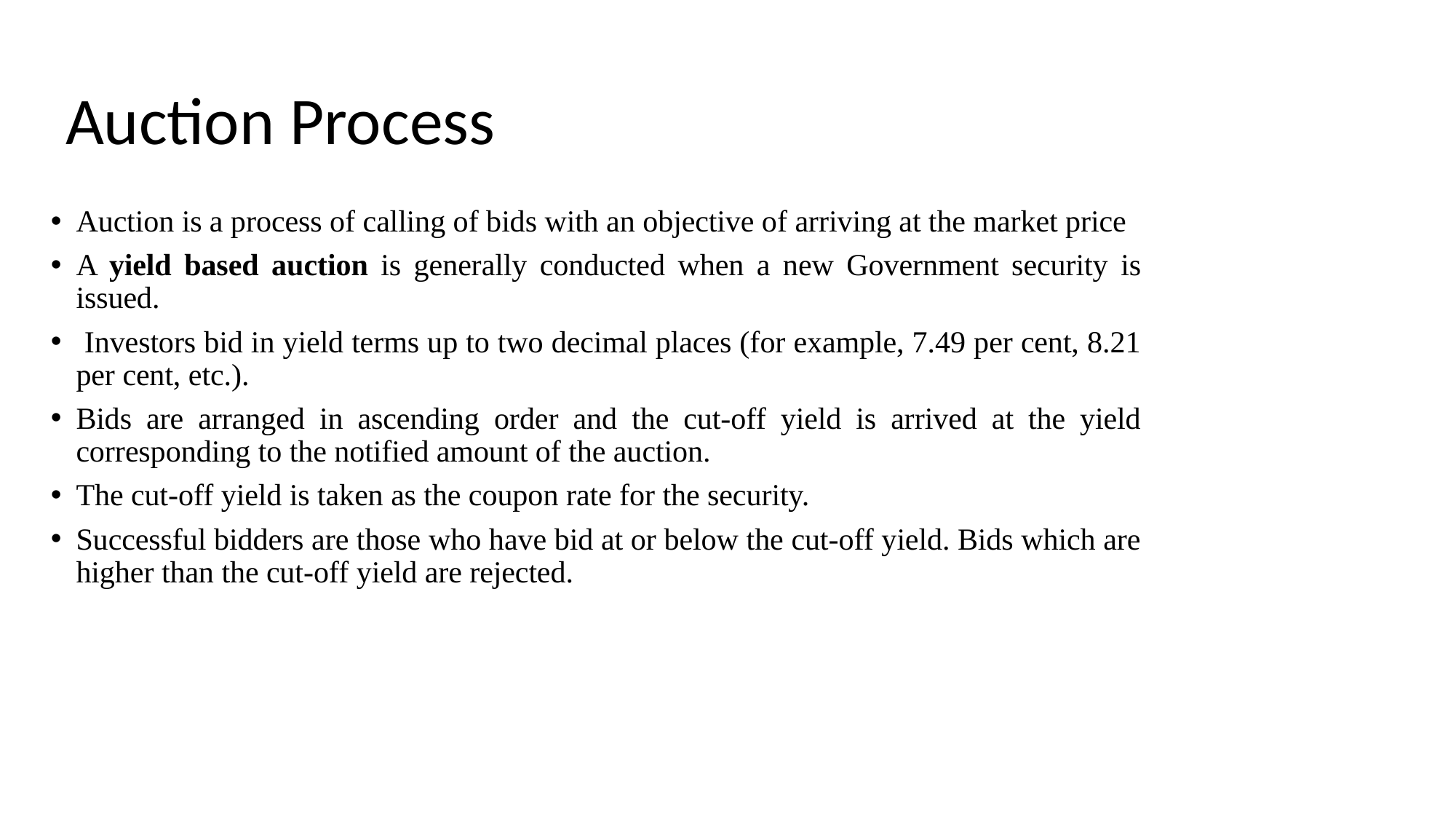

# Auction Process
Auction is a process of calling of bids with an objective of arriving at the market price
A yield based auction is generally conducted when a new Government security is issued.
 Investors bid in yield terms up to two decimal places (for example, 7.49 per cent, 8.21 per cent, etc.).
Bids are arranged in ascending order and the cut-off yield is arrived at the yield corresponding to the notified amount of the auction.
The cut-off yield is taken as the coupon rate for the security.
Successful bidders are those who have bid at or below the cut-off yield. Bids which are higher than the cut-off yield are rejected.